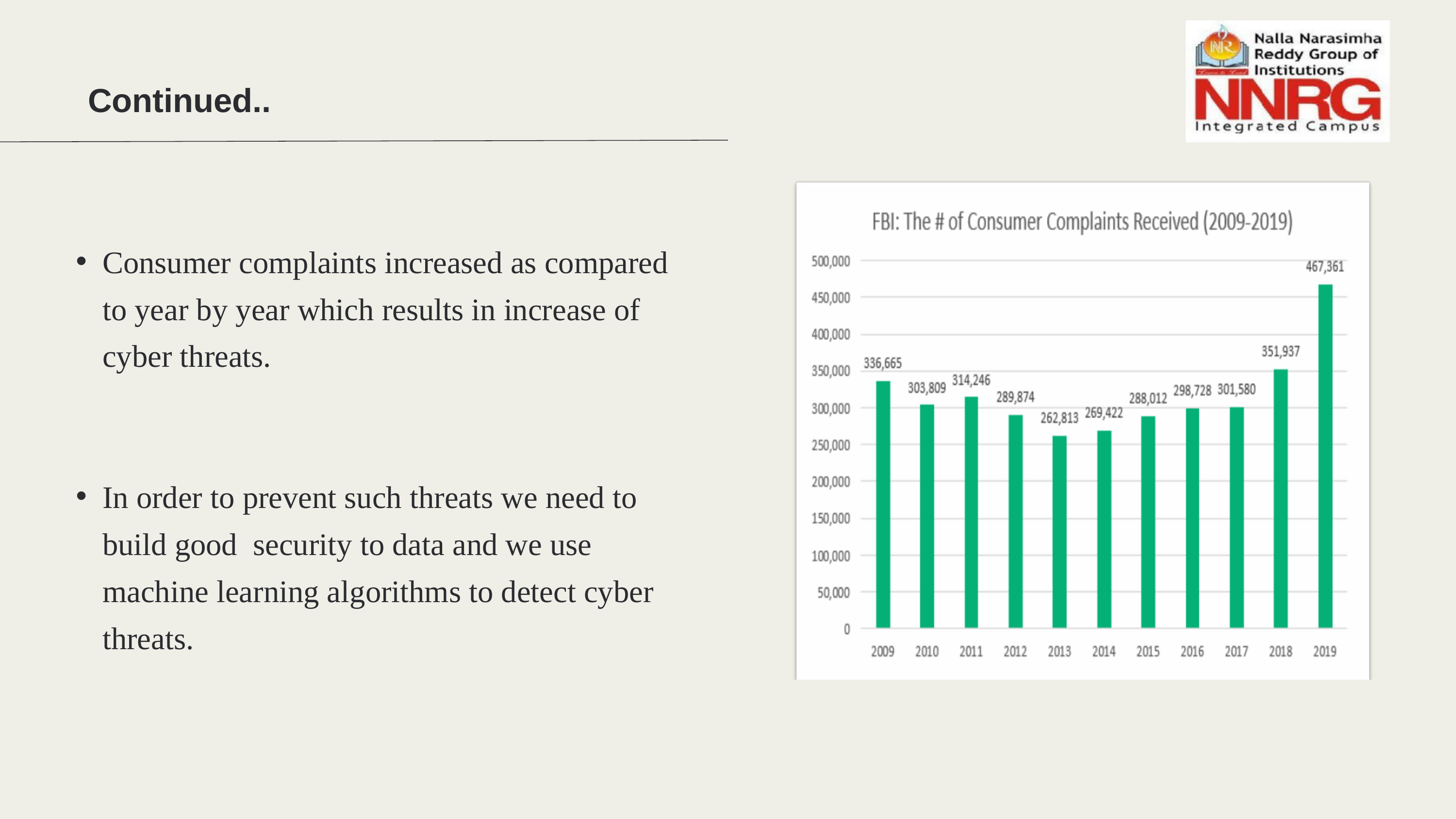

Continued..

Consumer complaints increased as compared to year by year which results in increase of cyber threats.

In order to prevent such threats we need to build good  security to data and we use machine learning algorithms to detect cyber threats.